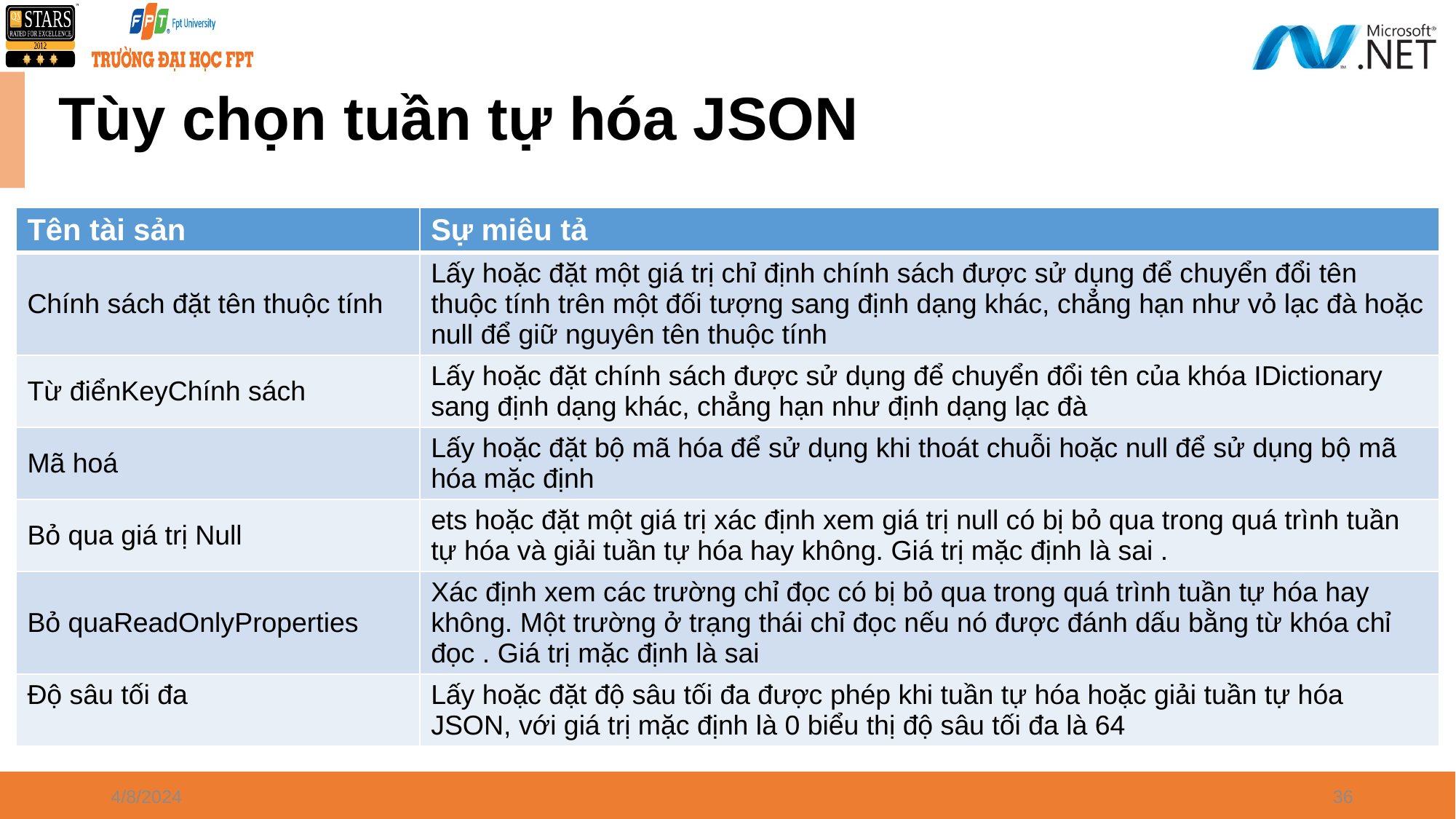

# Tùy chọn tuần tự hóa JSON
| Tên tài sản | Sự miêu tả |
| --- | --- |
| Chính sách đặt tên thuộc tính | Lấy hoặc đặt một giá trị chỉ định chính sách được sử dụng để chuyển đổi tên thuộc tính trên một đối tượng sang định dạng khác, chẳng hạn như vỏ lạc đà hoặc null để giữ nguyên tên thuộc tính |
| Từ điểnKeyChính sách | Lấy hoặc đặt chính sách được sử dụng để chuyển đổi tên của khóa IDictionary sang định dạng khác, chẳng hạn như định dạng lạc đà |
| Mã hoá | Lấy hoặc đặt bộ mã hóa để sử dụng khi thoát chuỗi hoặc null để sử dụng bộ mã hóa mặc định |
| Bỏ qua giá trị Null | ets hoặc đặt một giá trị xác định xem giá trị null có bị bỏ qua trong quá trình tuần tự hóa và giải tuần tự hóa hay không. Giá trị mặc định là sai . |
| Bỏ quaReadOnlyProperties | Xác định xem các trường chỉ đọc có bị bỏ qua trong quá trình tuần tự hóa hay không. Một trường ở trạng thái chỉ đọc nếu nó được đánh dấu bằng từ khóa chỉ đọc . Giá trị mặc định là sai |
| Độ sâu tối đa | Lấy hoặc đặt độ sâu tối đa được phép khi tuần tự hóa hoặc giải tuần tự hóa JSON, với giá trị mặc định là 0 biểu thị độ sâu tối đa là 64 |
4/8/2024
36